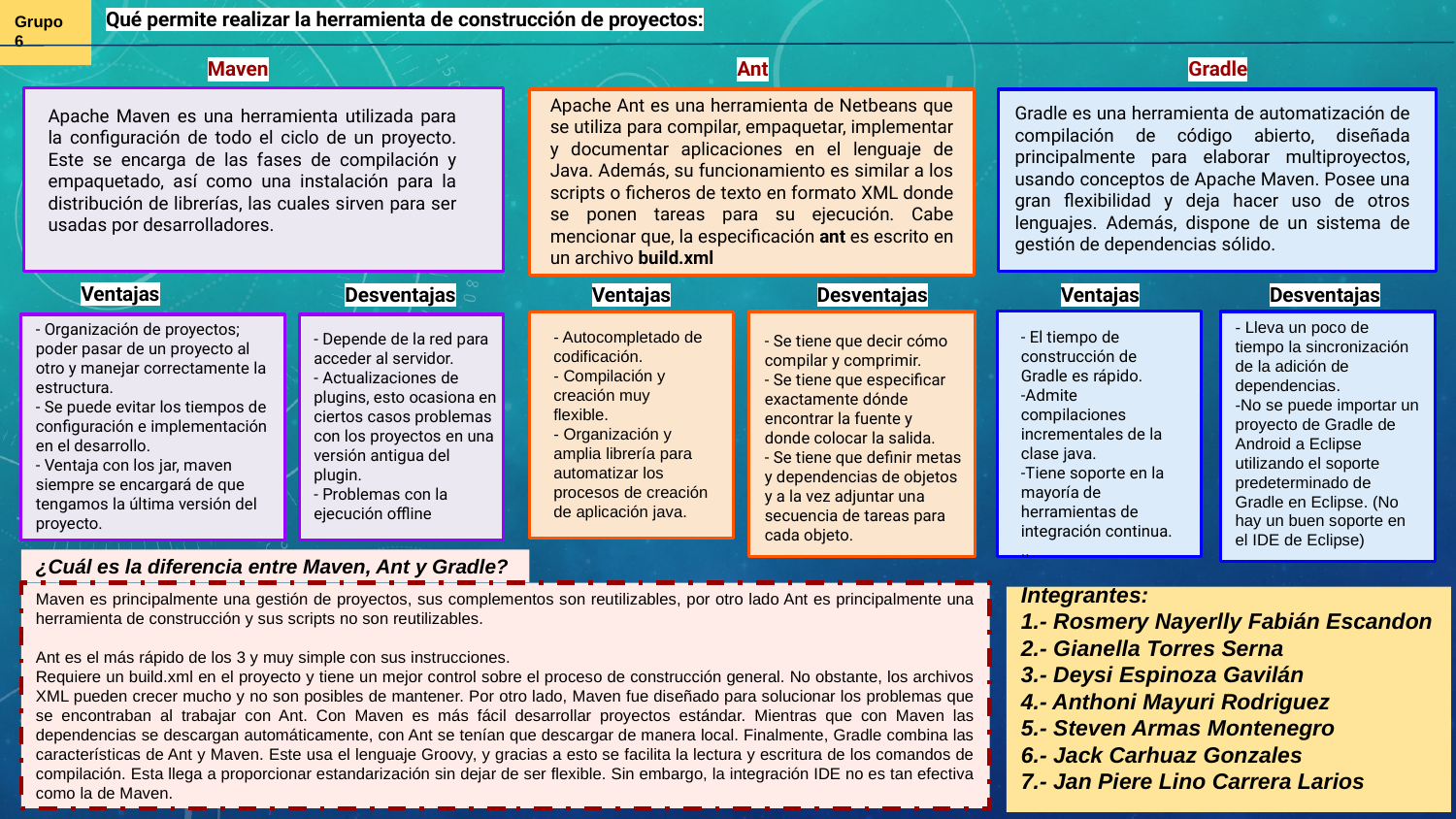

Qué permite realizar la herramienta de construcción de proyectos:
Grupo 6
Maven
Ant
Gradle
Apache Ant es una herramienta de Netbeans que se utiliza para compilar, empaquetar, implementar y documentar aplicaciones en el lenguaje de Java. Además, su funcionamiento es similar a los scripts o ficheros de texto en formato XML donde se ponen tareas para su ejecución. Cabe mencionar que, la especificación ant es escrito en un archivo build.xml
Gradle es una herramienta de automatización de compilación de código abierto, diseñada principalmente para elaborar multiproyectos, usando conceptos de Apache Maven. Posee una gran flexibilidad y deja hacer uso de otros lenguajes. Además, dispone de un sistema de gestión de dependencias sólido.

Apache Maven es una herramienta utilizada para la configuración de todo el ciclo de un proyecto. Este se encarga de las fases de compilación y empaquetado, así como una instalación para la distribución de librerías, las cuales sirven para ser usadas por desarrolladores.
Desventajas
Desventajas
Desventajas
Ventajas
Ventajas
Ventajas
- Lleva un poco de tiempo la sincronización de la adición de dependencias.
-No se puede importar un proyecto de Gradle de Android a Eclipse utilizando el soporte predeterminado de Gradle en Eclipse. (No hay un buen soporte en el IDE de Eclipse)

- Organización de proyectos; poder pasar de un proyecto al otro y manejar correctamente la estructura.
- Se puede evitar los tiempos de configuración e implementación en el desarrollo.
- Ventaja con los jar, maven siempre se encargará de que tengamos la última versión del proyecto.

- El tiempo de construcción de Gradle es rápido.
-Admite compilaciones incrementales de la clase java.
-Tiene soporte en la mayoría de herramientas de integración continua.
..

- Autocompletado de codificación.
- Compilación y creación muy flexible.
- Organización y amplia librería para automatizar los procesos de creación de aplicación java.

- Depende de la red para acceder al servidor.
- Actualizaciones de plugins, esto ocasiona en ciertos casos problemas con los proyectos en una versión antigua del plugin.
- Problemas con la ejecución offline

- Se tiene que decir cómo compilar y comprimir.
- Se tiene que especificar exactamente dónde encontrar la fuente y donde colocar la salida.
- Se tiene que definir metas y dependencias de objetos y a la vez adjuntar una secuencia de tareas para cada objeto.
¿Cuál es la diferencia entre Maven, Ant y Gradle?
Maven es principalmente una gestión de proyectos, sus complementos son reutilizables, por otro lado Ant es principalmente una herramienta de construcción y sus scripts no son reutilizables.

Ant es el más rápido de los 3 y muy simple con sus instrucciones.
Requiere un build.xml en el proyecto y tiene un mejor control sobre el proceso de construcción general. No obstante, los archivos XML pueden crecer mucho y no son posibles de mantener. Por otro lado, Maven fue diseñado para solucionar los problemas que se encontraban al trabajar con Ant. Con Maven es más fácil desarrollar proyectos estándar. Mientras que con Maven las dependencias se descargan automáticamente, con Ant se tenían que descargar de manera local. Finalmente, Gradle combina las características de Ant y Maven. Este usa el lenguaje Groovy, y gracias a esto se facilita la lectura y escritura de los comandos de compilación. Esta llega a proporcionar estandarización sin dejar de ser flexible. Sin embargo, la integración IDE no es tan efectiva como la de Maven.

Integrantes:
1.- Rosmery Nayerlly Fabián Escandon
2.- Gianella Torres Serna
3.- Deysi Espinoza Gavilán
4.- Anthoni Mayuri Rodriguez
5.- Steven Armas Montenegro
6.- Jack Carhuaz Gonzales
7.- Jan Piere Lino Carrera Larios